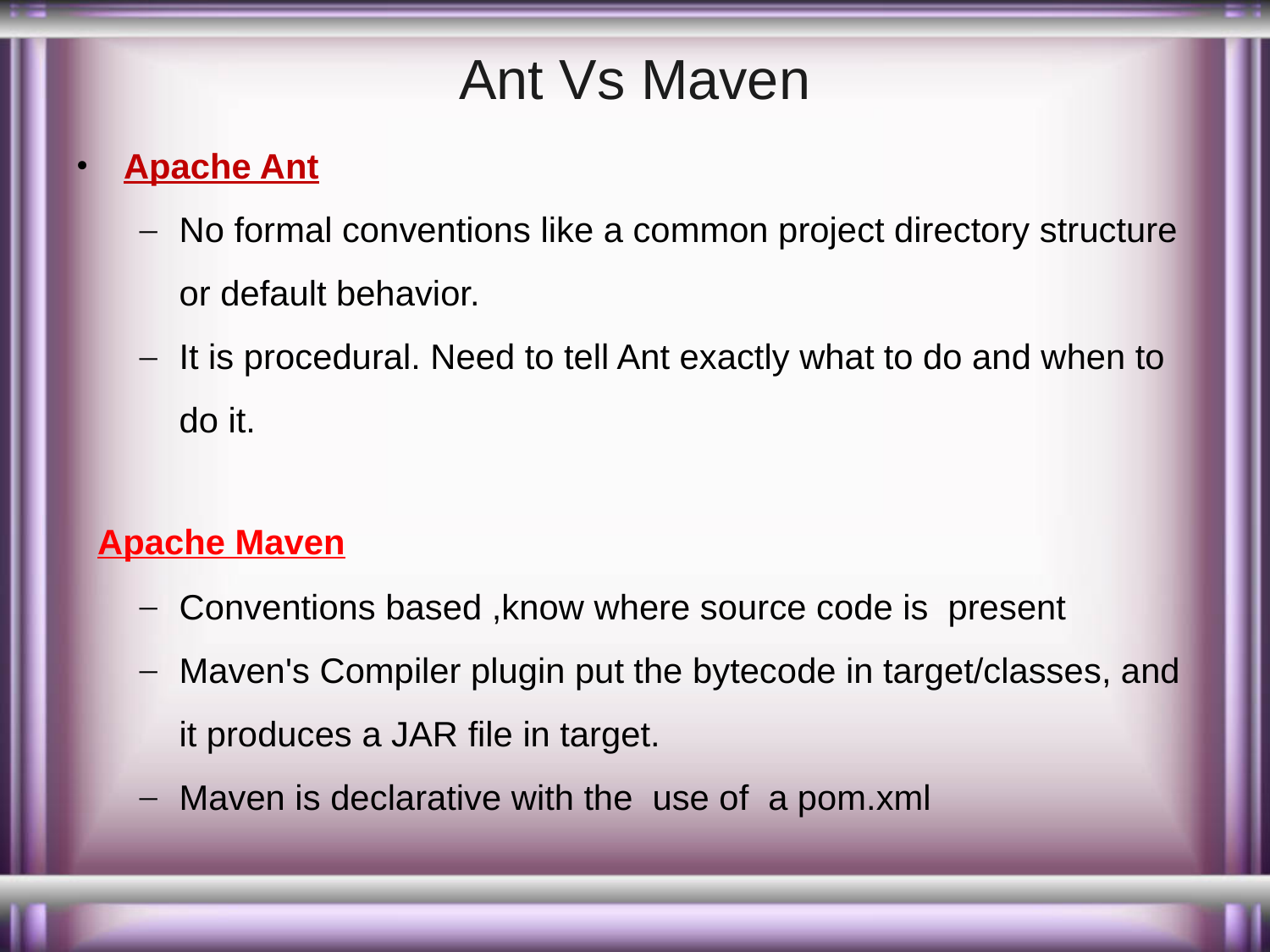

# Ant Vs Maven
Apache Ant
No formal conventions like a common project directory structure or default behavior.
It is procedural. Need to tell Ant exactly what to do and when to do it.

  Apache Maven
Conventions based ,know where source code is  present
Maven's Compiler plugin put the bytecode in target/classes, and it produces a JAR file in target.
Maven is declarative with the  use of  a pom.xml